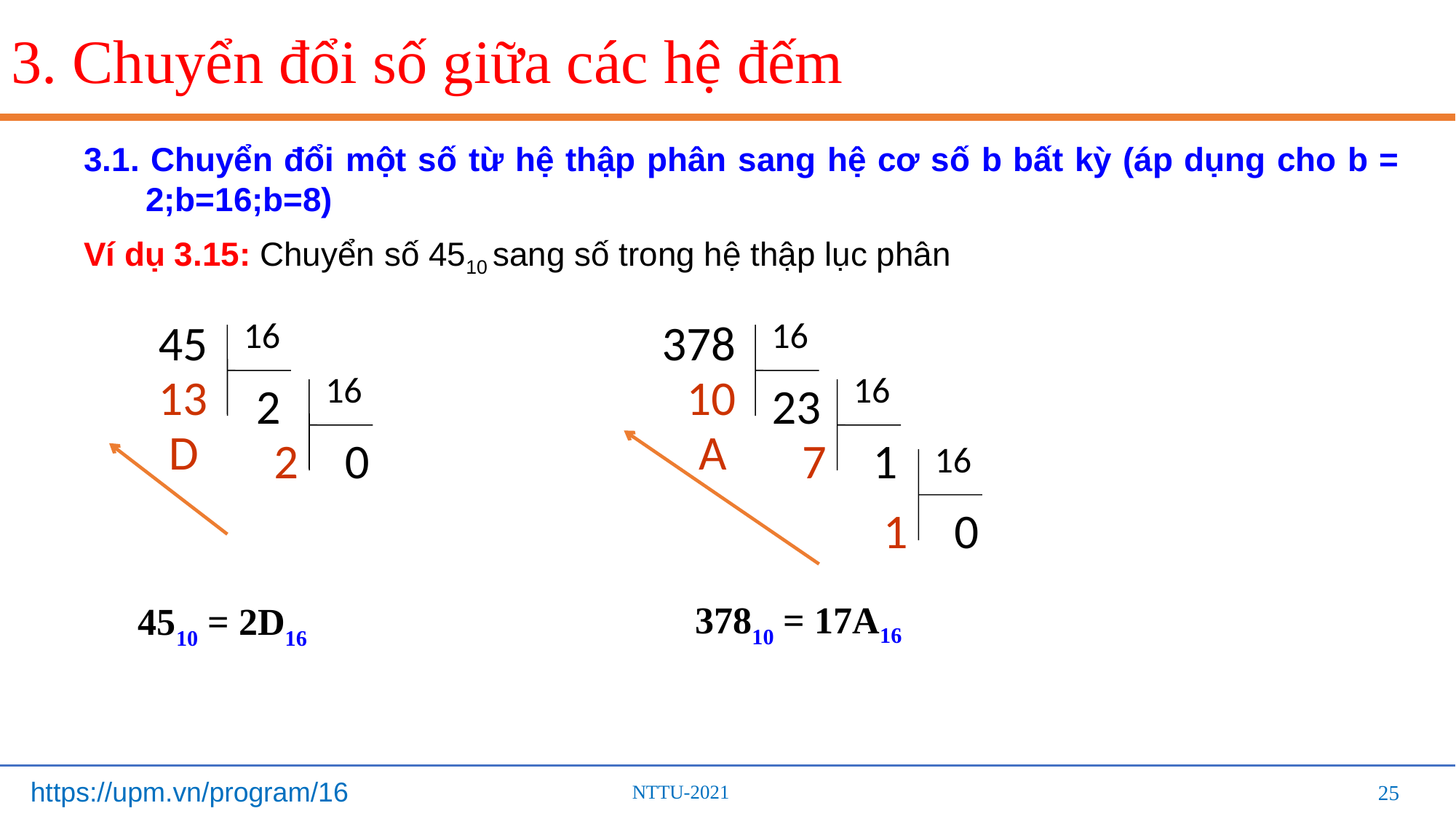

# 3. Chuyển đổi số giữa các hệ đếm
3.1. Chuyển đổi một số từ hệ thập phân sang hệ cơ số b bất kỳ (áp dụng cho b = 2;b=16;b=8)
Ví dụ 3.15: Chuyển số 4510 sang số trong hệ thập lục phân

45
16

378
16

13
16

10
16

2
23
D
A
2
0
7
1
16

1
0
37810 = 17A16
4510 = 2D16
25
25